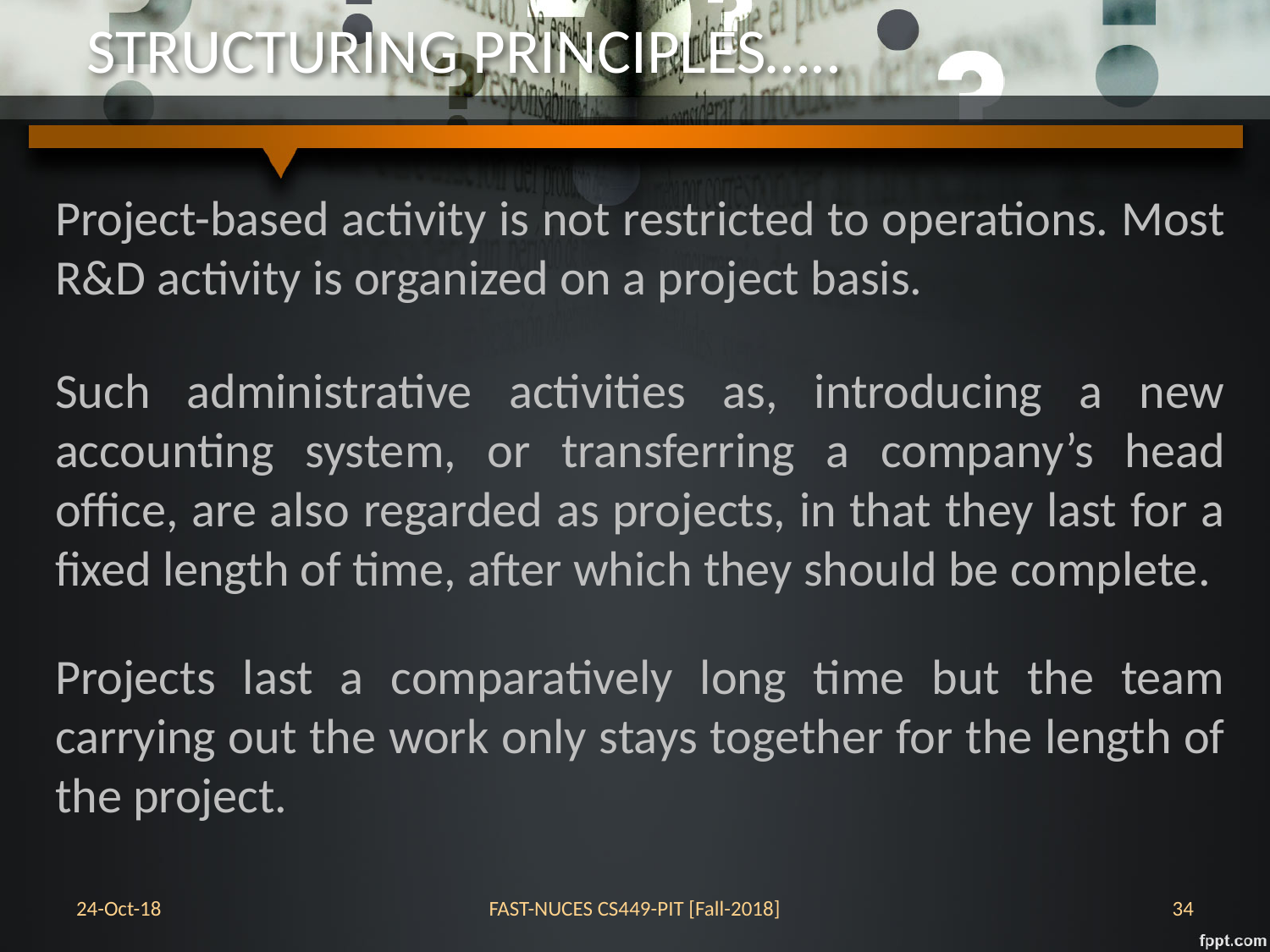

# STRUCTURING PRINCIPLES…..
Project-based activity is not restricted to operations. Most R&D activity is organized on a project basis.

Such administrative activities as, introducing a new accounting system, or transferring a company’s head office, are also regarded as projects, in that they last for a fixed length of time, after which they should be complete.

Projects last a comparatively long time but the team carrying out the work only stays together for the length of the project.
24-Oct-18
FAST-NUCES CS449-PIT [Fall-2018]
34